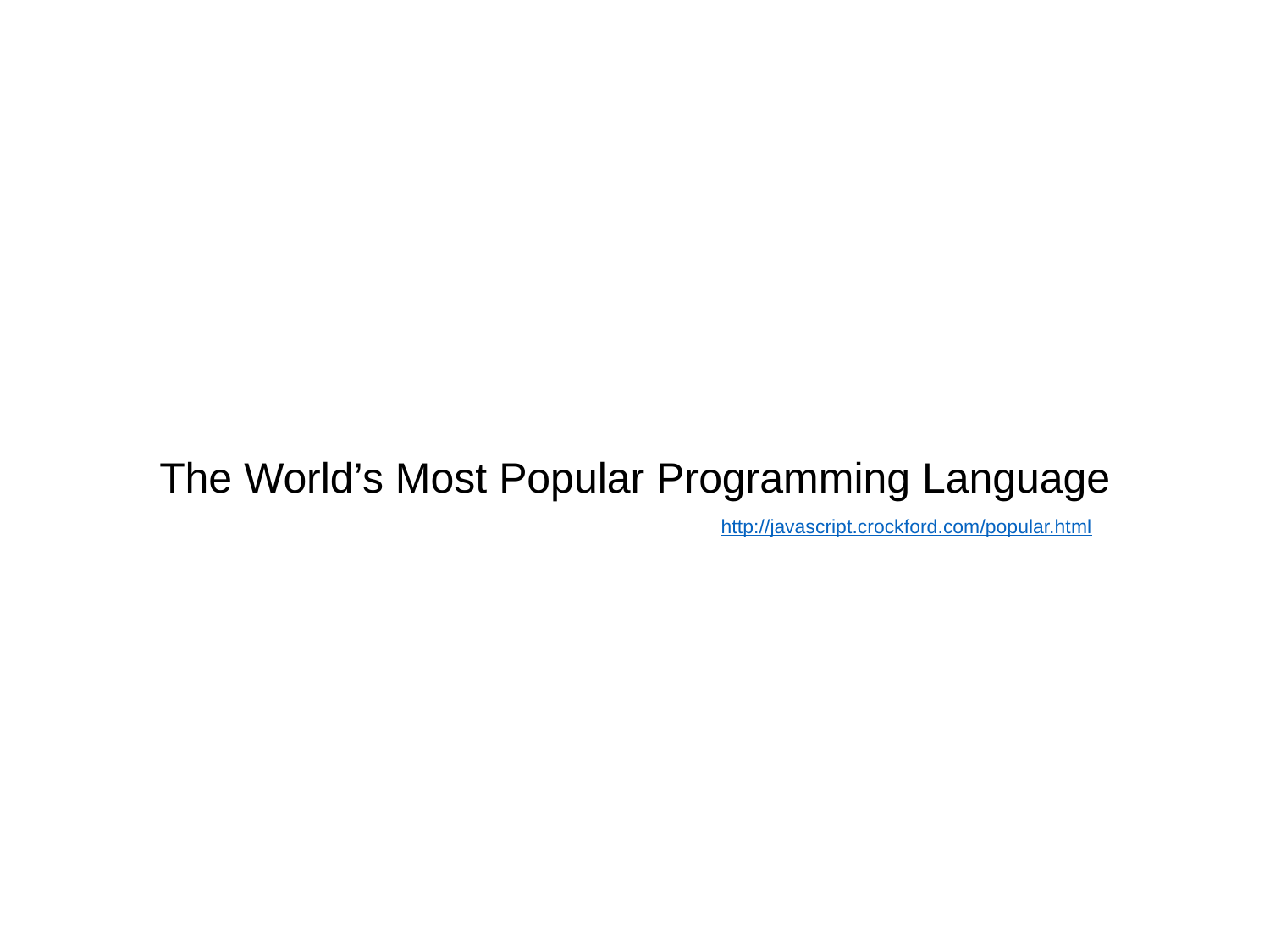

The World’s Most Popular Programming Language
http://javascript.crockford.com/popular.html